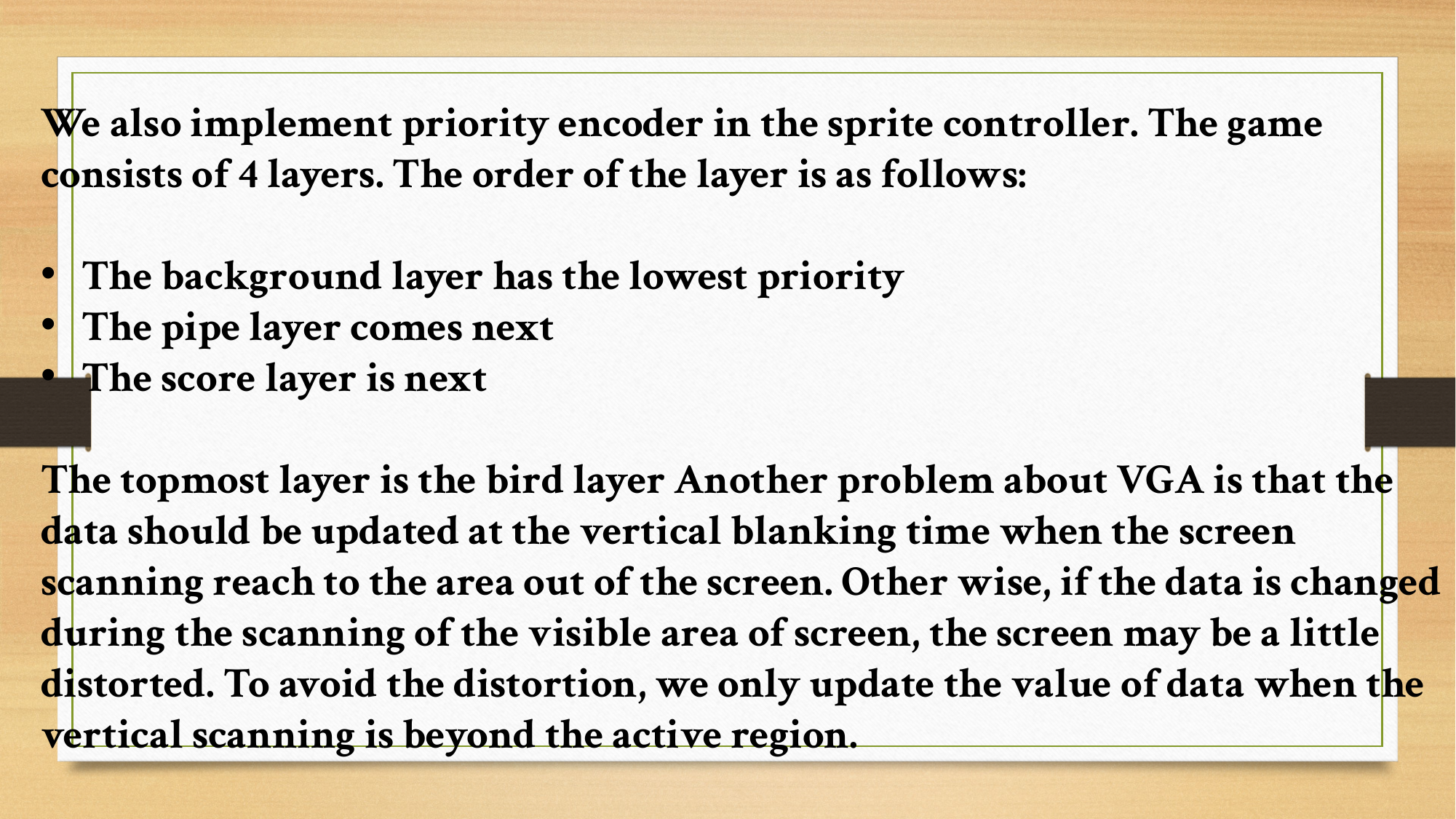

We also implement priority encoder in the sprite controller. The game consists of 4 layers. The order of the layer is as follows:

The background layer has the lowest priority
The pipe layer comes next
The score layer is next

The topmost layer is the bird layer Another problem about VGA is that the data should be updated at the vertical blanking time when the screen scanning reach to the area out of the screen. Other wise, if the data is changed during the scanning of the visible area of screen, the screen may be a little distorted. To avoid the distortion, we only update the value of data when the vertical scanning is beyond the active region.